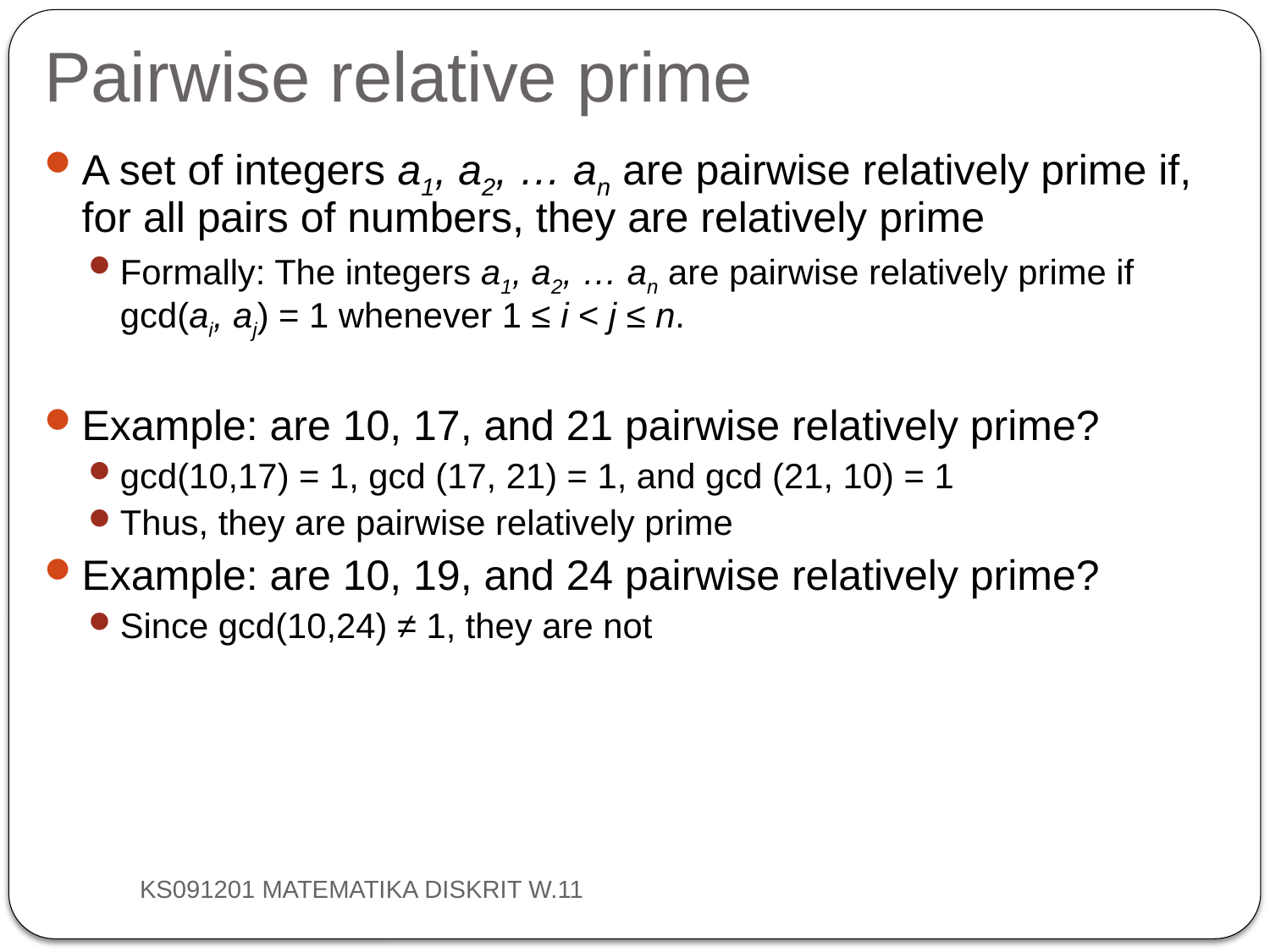

Pairwise relative prime
A set of integers a1, a2, … an are pairwise relatively prime if, for all pairs of numbers, they are relatively prime
Formally: The integers a1, a2, … an are pairwise relatively prime if gcd(ai, aj) = 1 whenever 1 ≤ i < j ≤ n.

Example: are 10, 17, and 21 pairwise relatively prime?
gcd(10,17) = 1, gcd (17, 21) = 1, and gcd (21, 10) = 1
Thus, they are pairwise relatively prime
Example: are 10, 19, and 24 pairwise relatively prime?
Since gcd(10,24) ≠ 1, they are not
KS091201 MATEMATIKA DISKRIT W.11